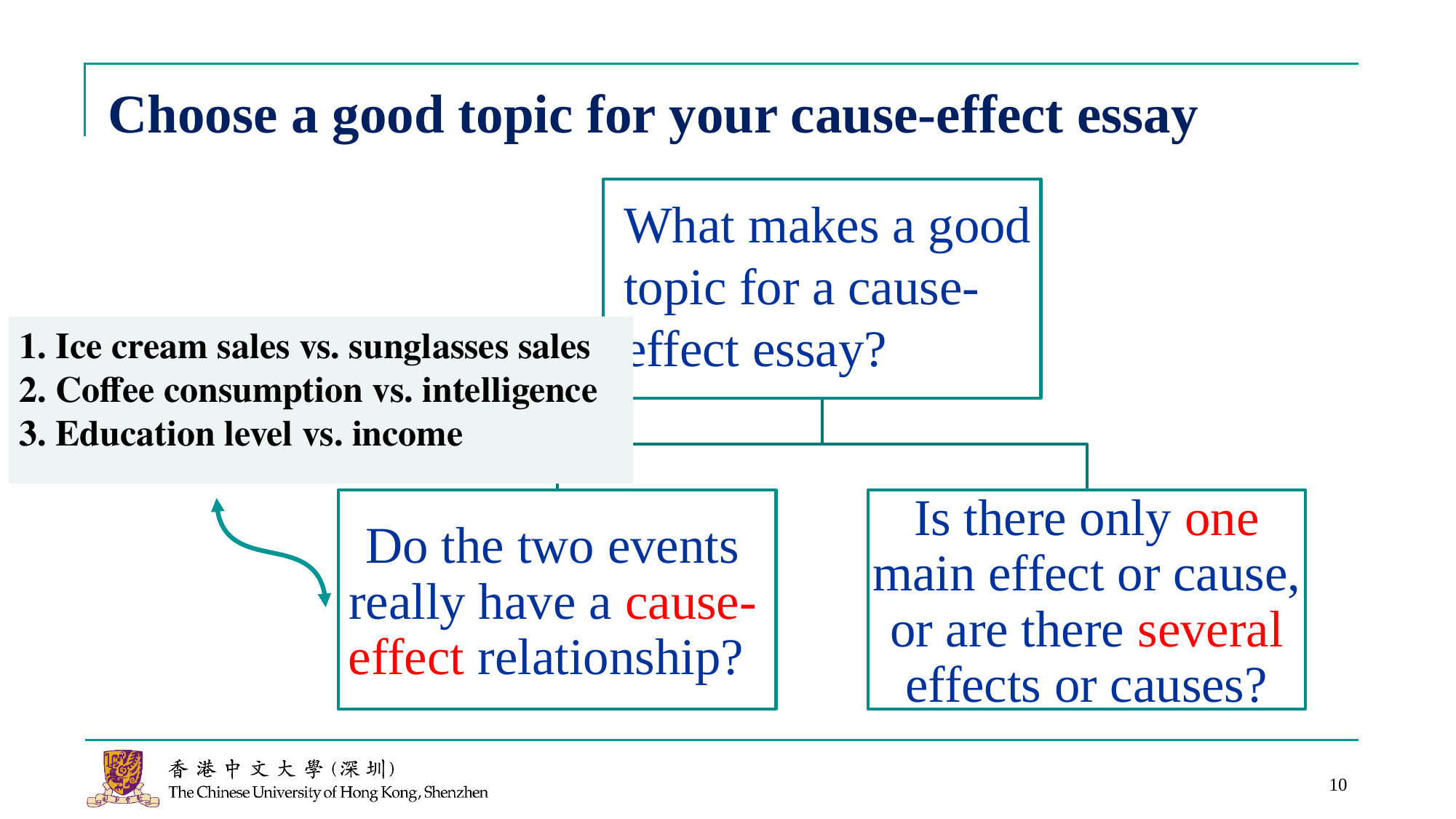

# Choose a good topic for your cause-effect essay

What makes a good topic for a cause-effect essay?

1. Ice cream sales vs. sunglasses sales
2. Coffee consumption vs. intelligence
3. Education level vs. income

Is there only one main effect or cause, or are there several effects or causes?
Do the two events really have a cause-effect relationship?
10